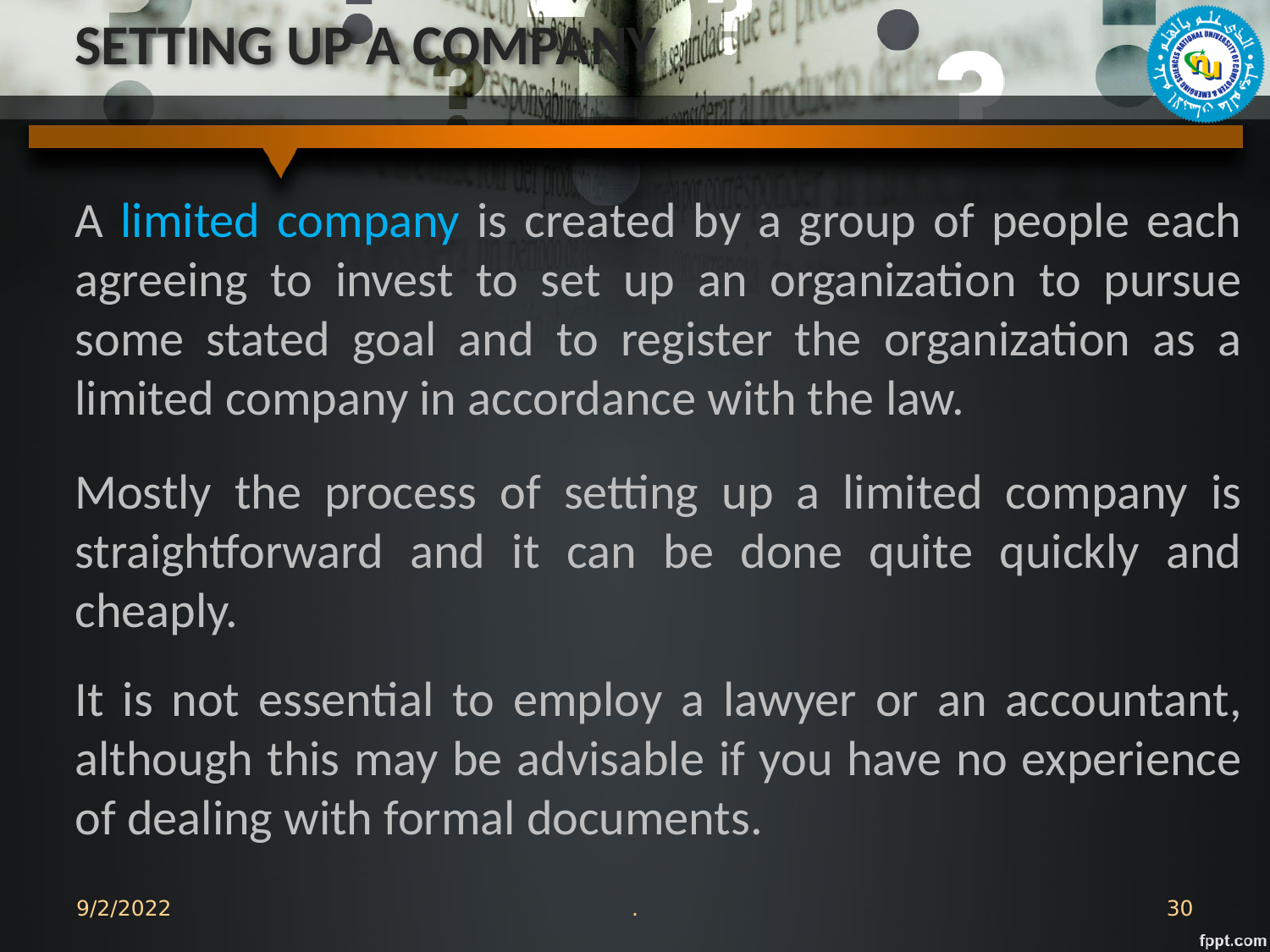

# SETTING UP A COMPANY
A limited company is created by a group of people each agreeing to invest to set up an organization to pursue some stated goal and to register the organization as a limited company in accordance with the law.

Mostly the process of setting up a limited company is straightforward and it can be done quite quickly and cheaply.

It is not essential to employ a lawyer or an accountant, although this may be advisable if you have no experience of dealing with formal documents.
9/2/2022
.
30